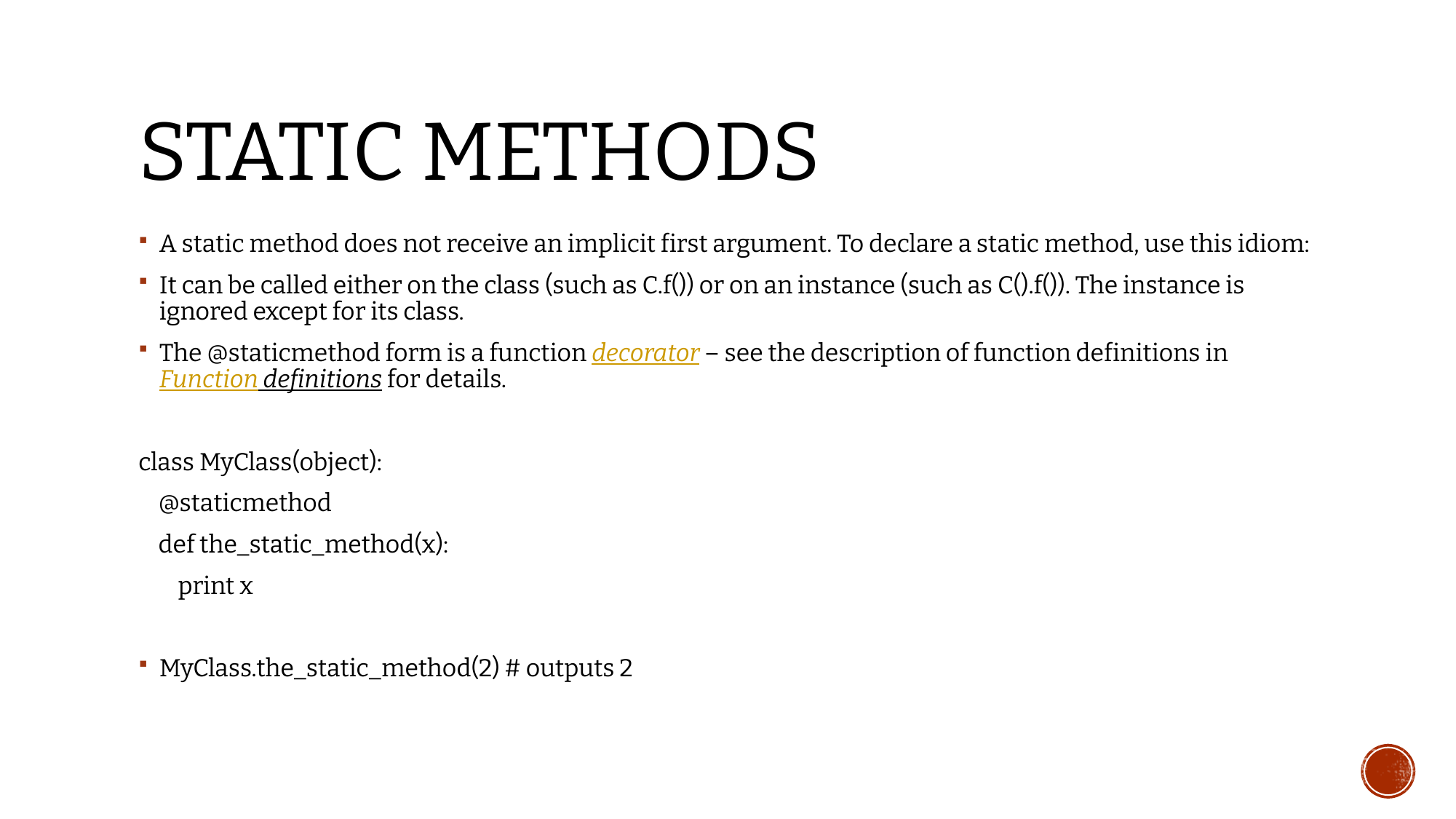

# Static methods
A static method does not receive an implicit first argument. To declare a static method, use this idiom:
It can be called either on the class (such as C.f()) or on an instance (such as C().f()). The instance is ignored except for its class.
The @staticmethod form is a function decorator – see the description of function definitions inFunction definitions for details.

class MyClass(object):
    @staticmethod
    def the_static_method(x):
        print x

MyClass.the_static_method(2) # outputs 2